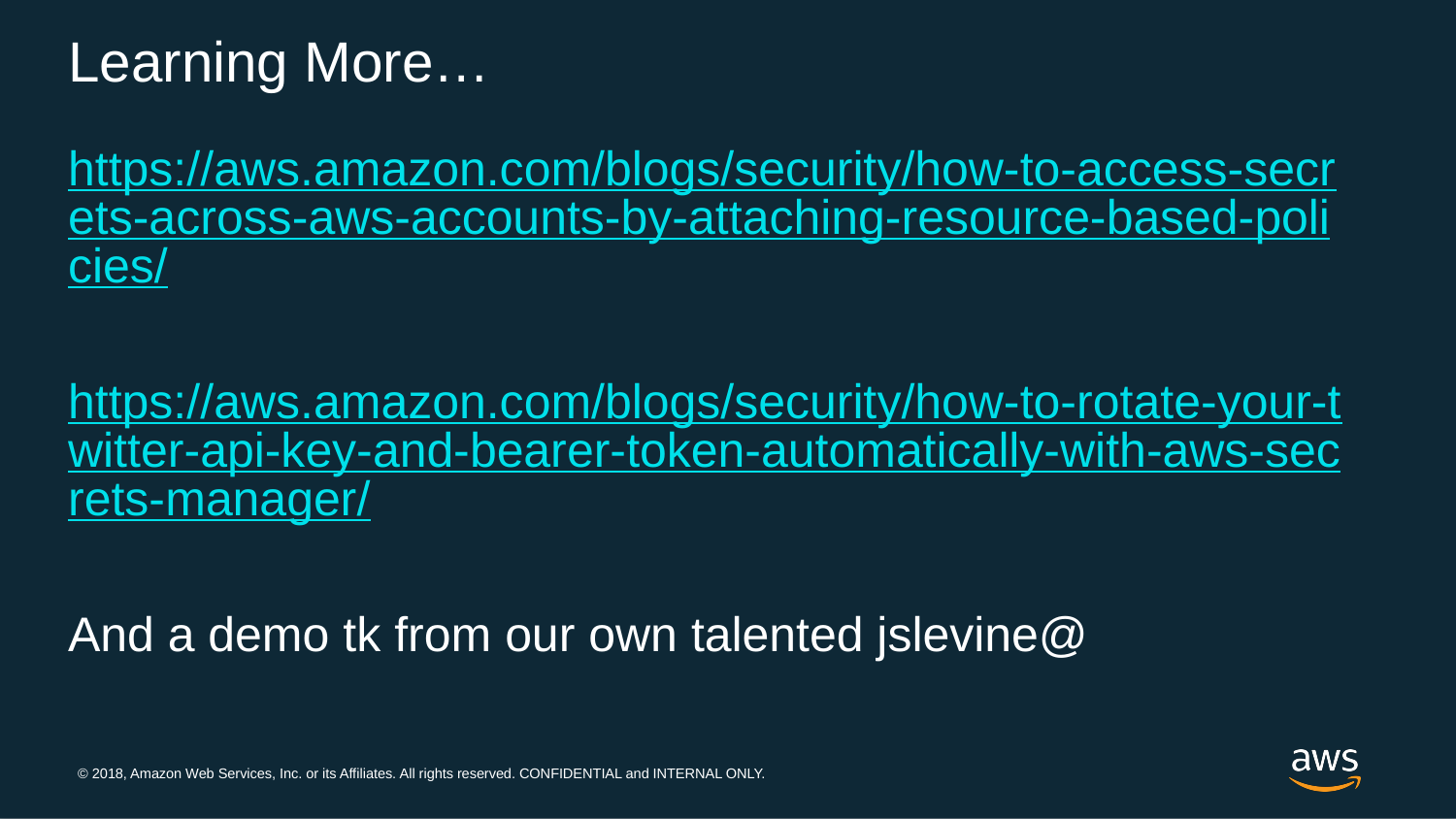

# Learning More…
https://aws.amazon.com/blogs/security/how-to-access-secrets-across-aws-accounts-by-attaching-resource-based-policies/

https://aws.amazon.com/blogs/security/how-to-rotate-your-twitter-api-key-and-bearer-token-automatically-with-aws-secrets-manager/

And a demo tk from our own talented jslevine@